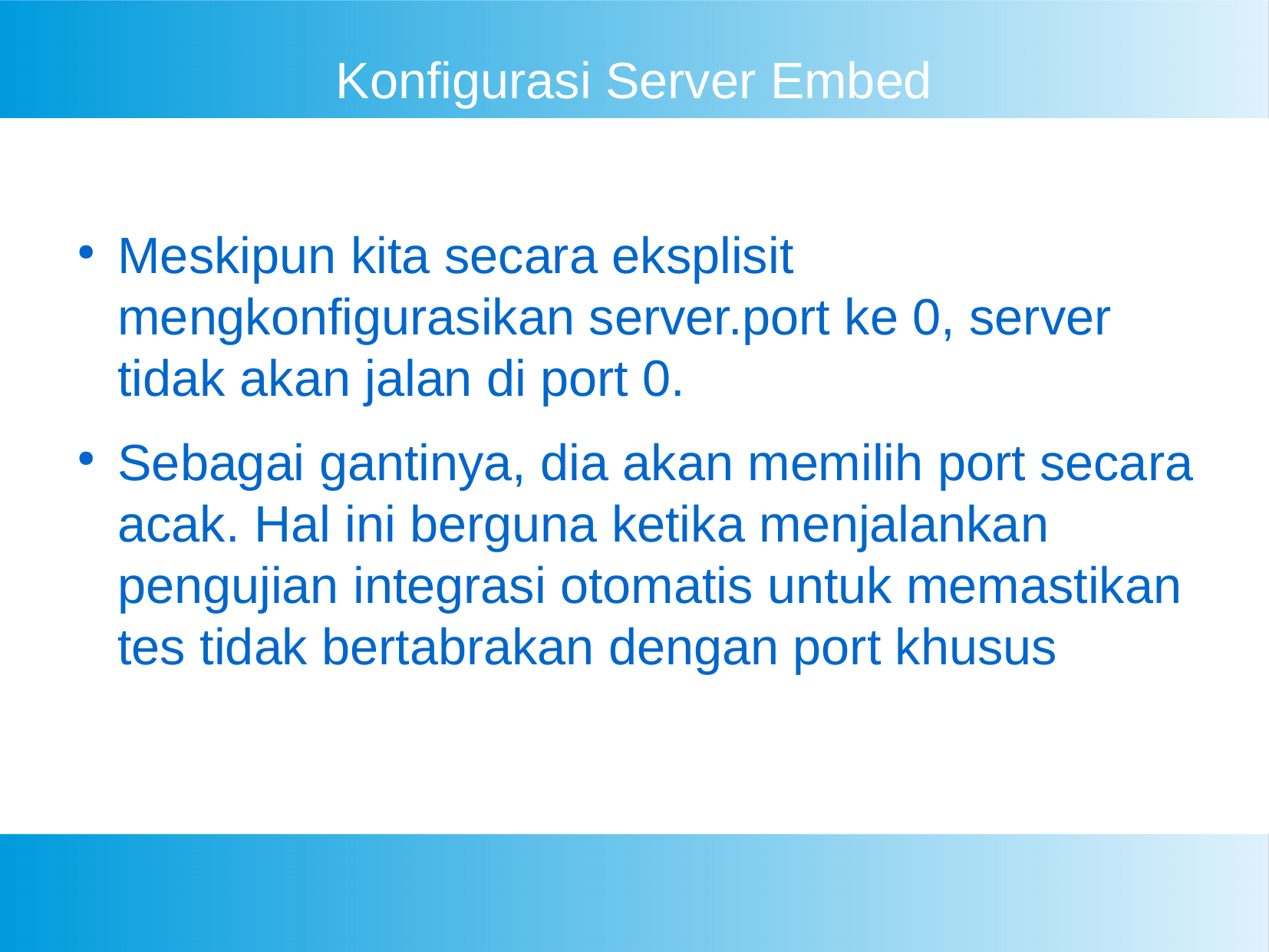

Konfigurasi Server Embed
Meskipun kita secara eksplisit mengkonfigurasikan server.port ke 0, server tidak akan jalan di port 0.
Sebagai gantinya, dia akan memilih port secara acak. Hal ini berguna ketika menjalankan pengujian integrasi otomatis untuk memastikan tes tidak bertabrakan dengan port khusus